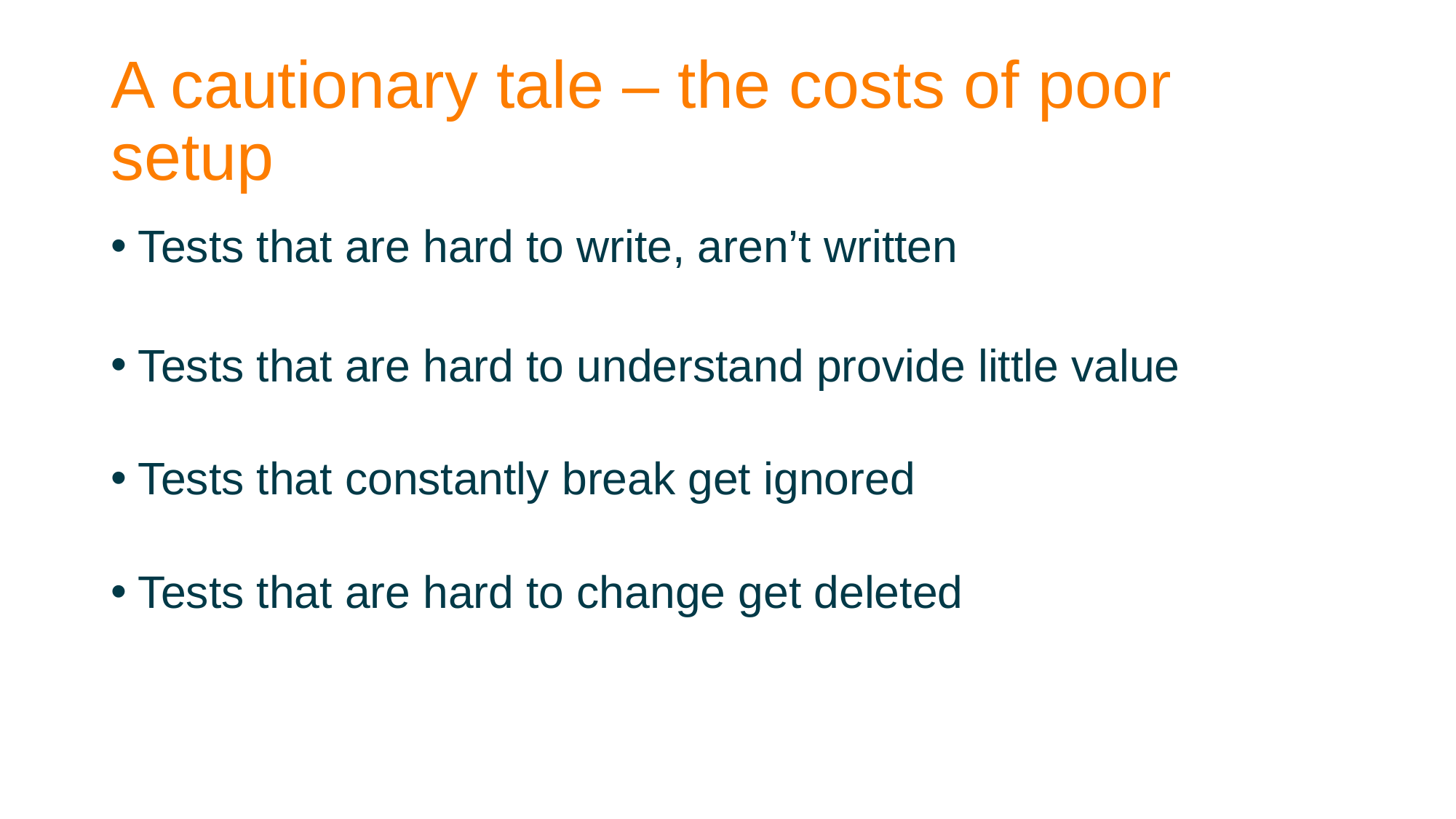

# A cautionary tale – the costs of poor setup
Tests that are hard to write, aren’t written
Tests that are hard to understand provide little value
Tests that constantly break get ignored
Tests that are hard to change get deleted